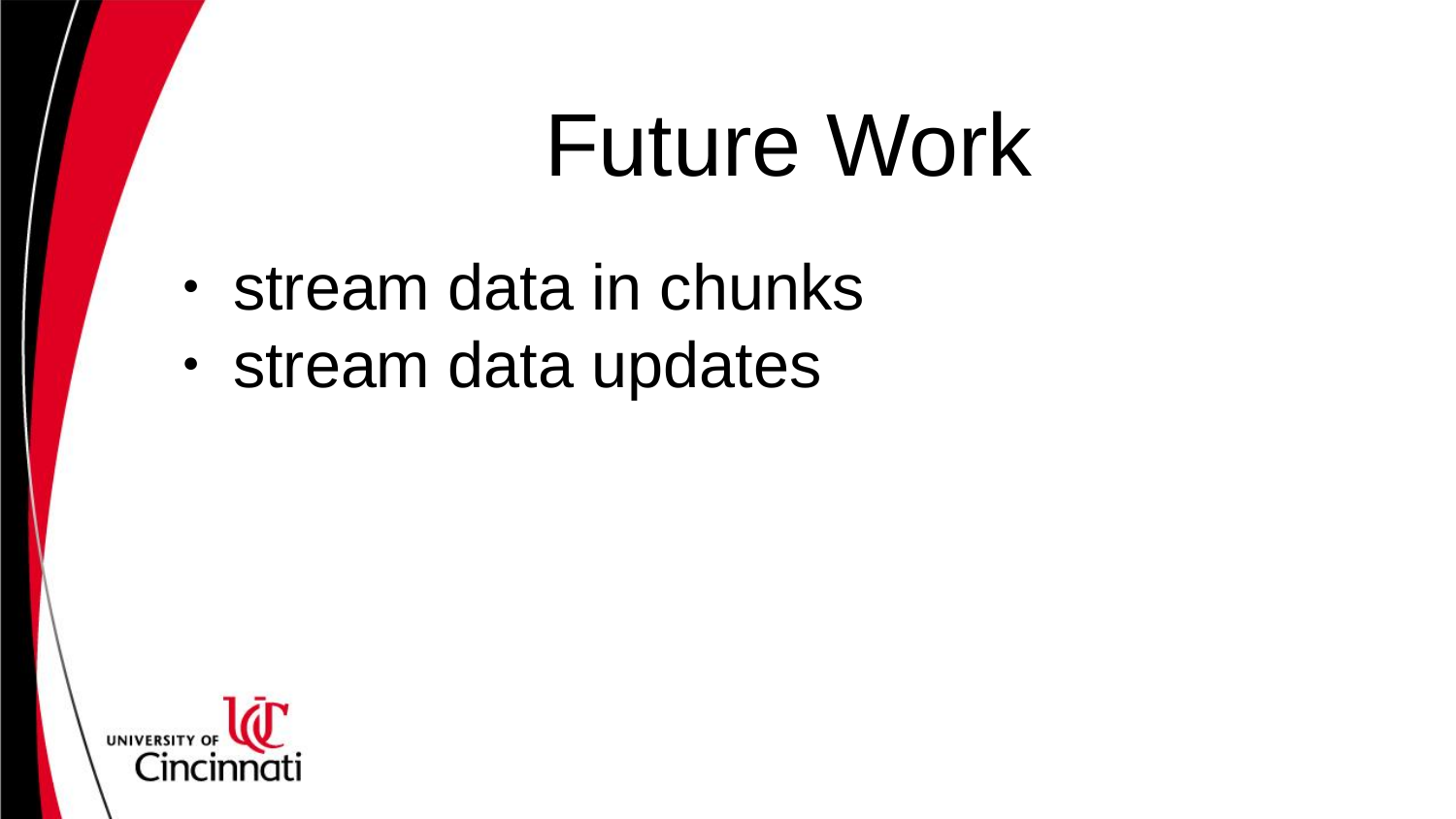

# Future Work
stream data in chunks
stream data updates